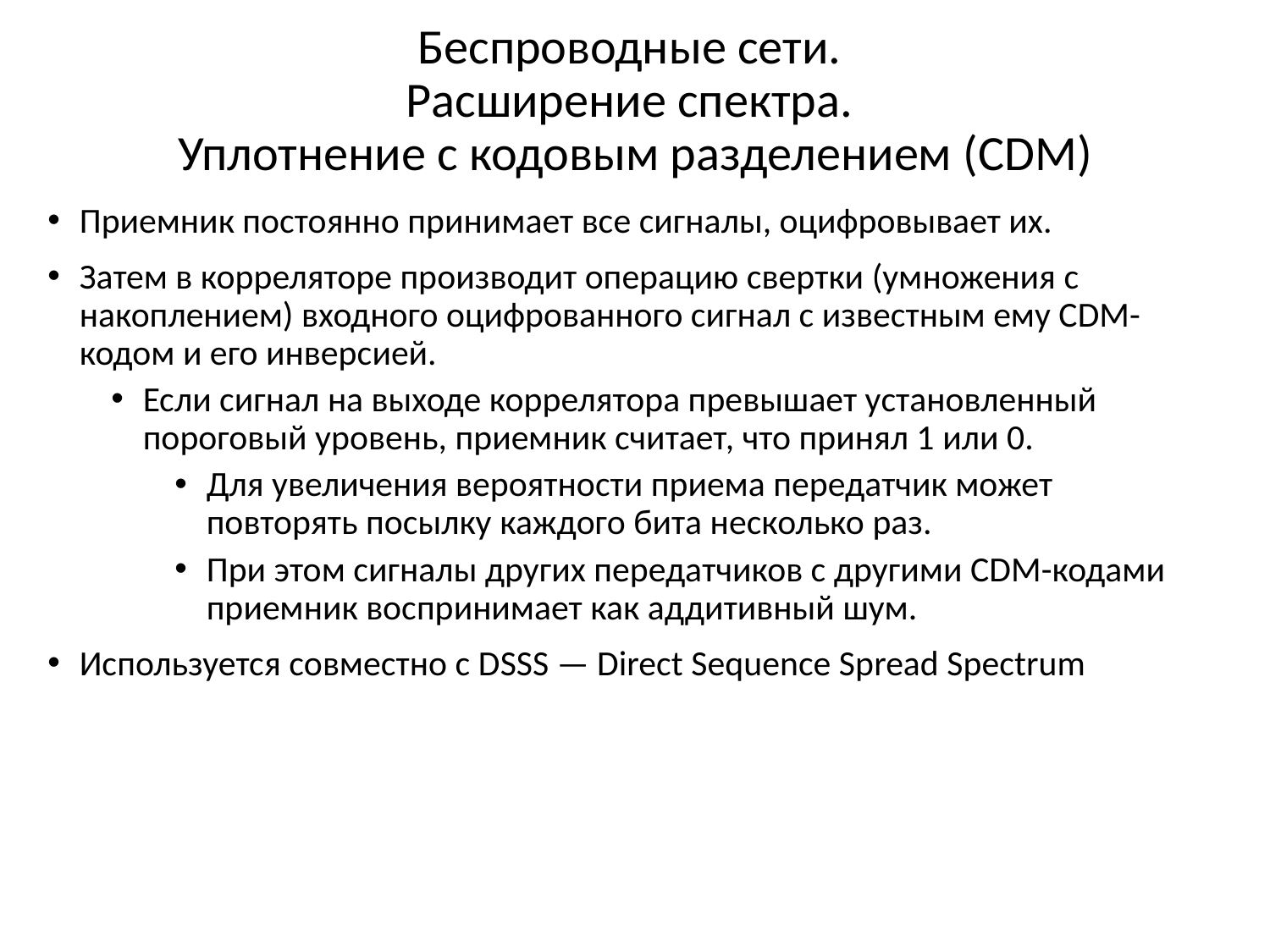

# Беспроводные сети. Расширение спектра. Уплотнение с кодовым разделением (CDM)
Приемник постоянно принимает все сигналы, оцифровывает их.
Затем в корреляторе производит операцию свертки (умножения с накоплением) входного оцифрованного сигнал с известным ему CDM-кодом и его инверсией.
Если сигнал на выходе коррелятора превышает установленный пороговый уровень, приемник считает, что принял 1 или 0.
Для увеличения вероятности приема передатчик может повторять посылку каждого бита несколько раз.
При этом сигналы других передатчиков с другими CDM-кодами приемник воспринимает как аддитивный шум.
Используется совместно с DSSS — Direct Sequence Spread Spectrum